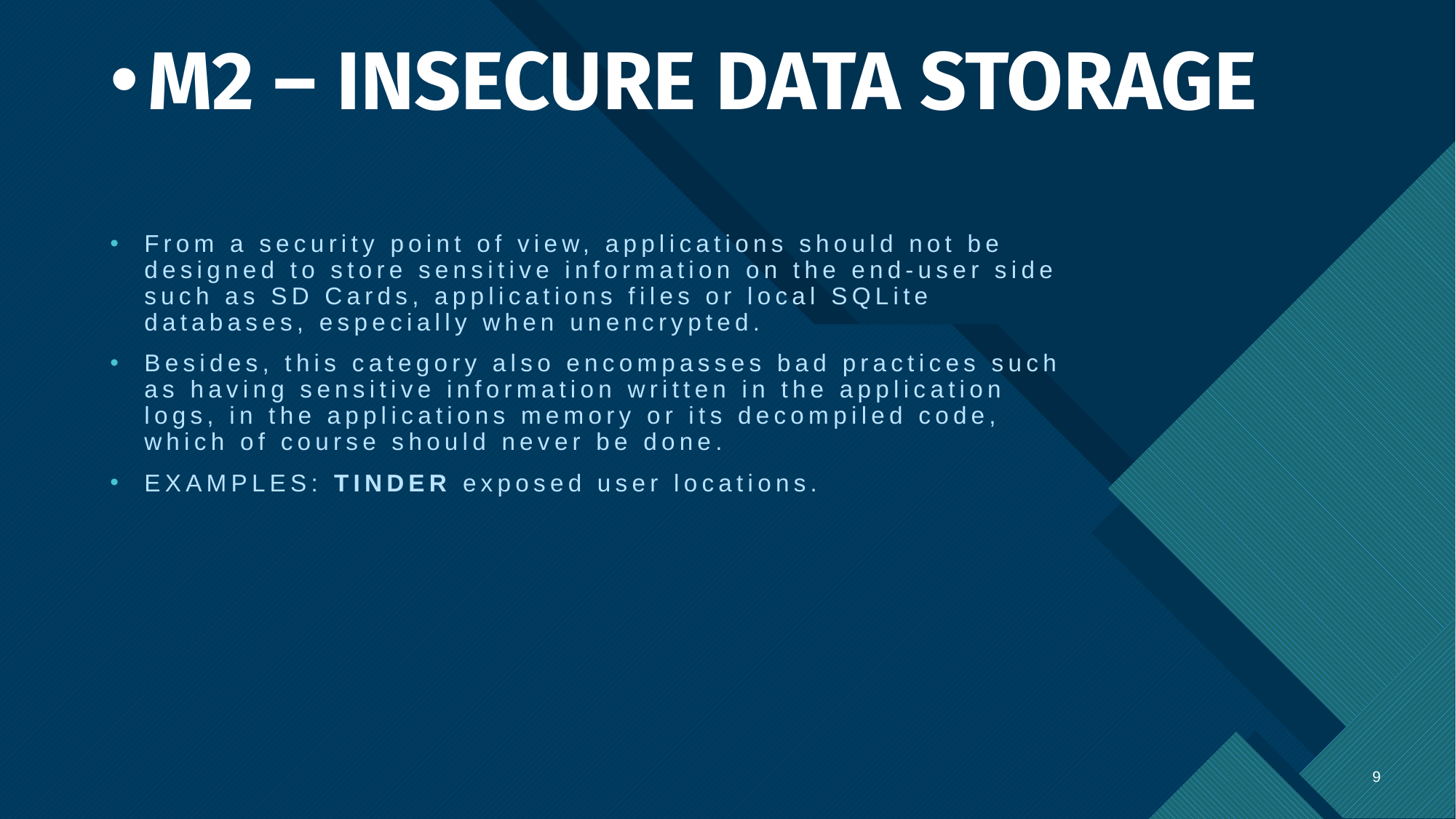

# M2 – INSECURE DATA STORAGE
From a security point of view, applications should not be designed to store sensitive information on the end-user side such as SD Cards, applications files or local SQLite databases, especially when unencrypted.
Besides, this category also encompasses bad practices such as having sensitive information written in the application logs, in the applications memory or its decompiled code, which of course should never be done.
EXAMPLES: TINDER exposed user locations.
9